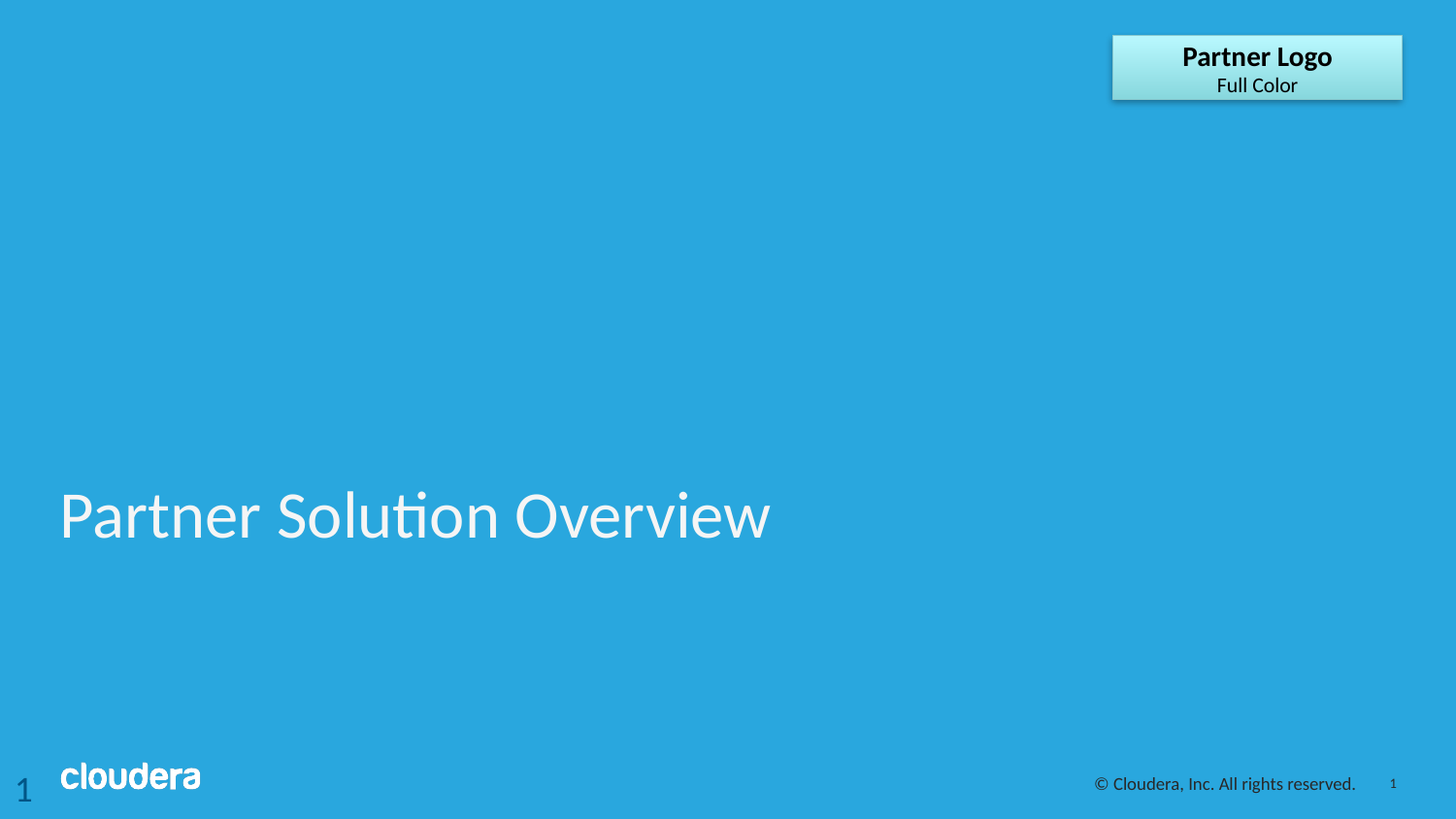

Partner Logo
Full Color
# Partner Solution Overview

1